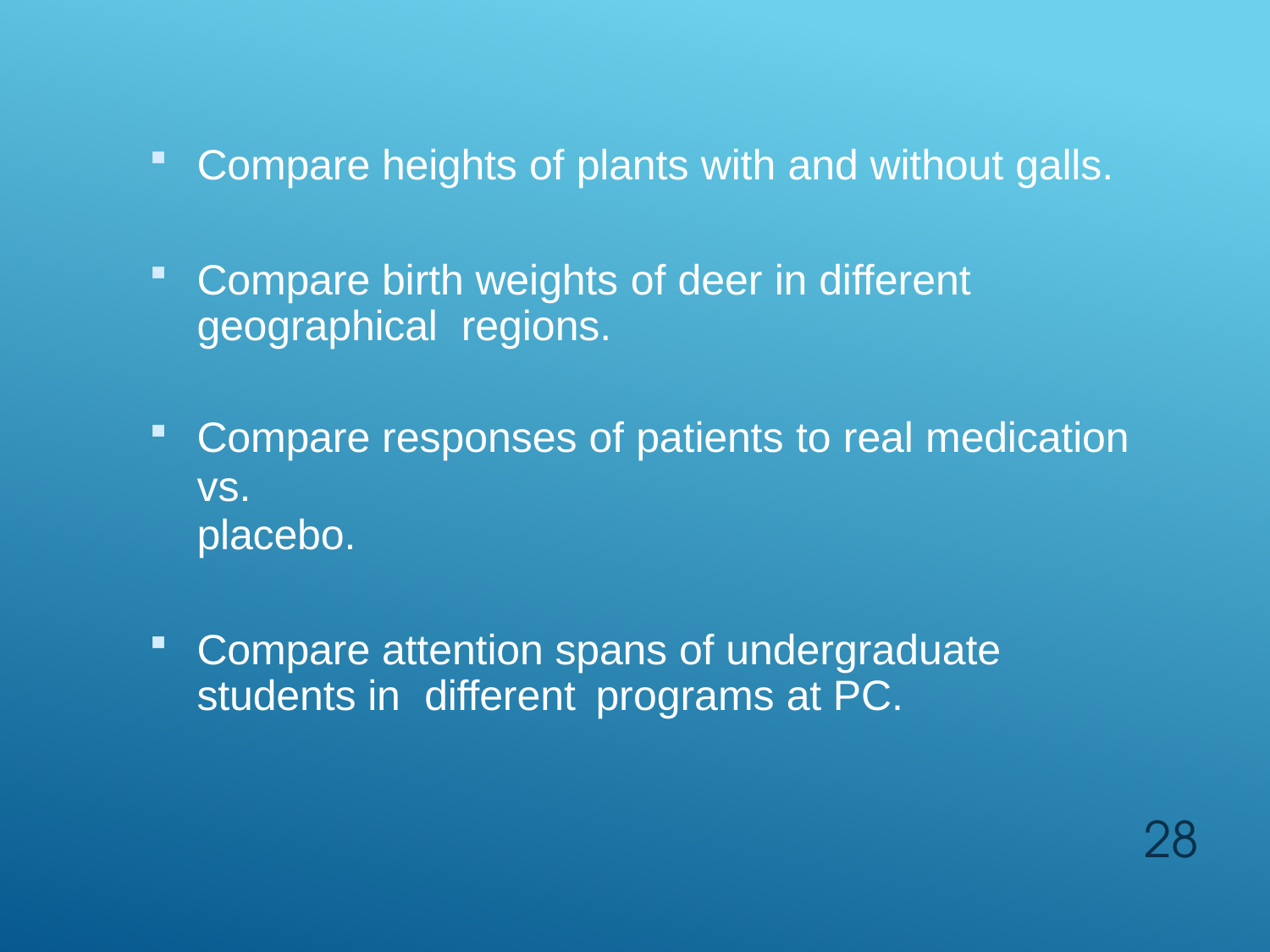

Compare heights of plants with and without galls.

Compare birth weights of deer in different geographical  regions.

Compare responses of patients to real medication vs.
placebo.

Compare attention spans of undergraduate students in  different programs at PC.
28